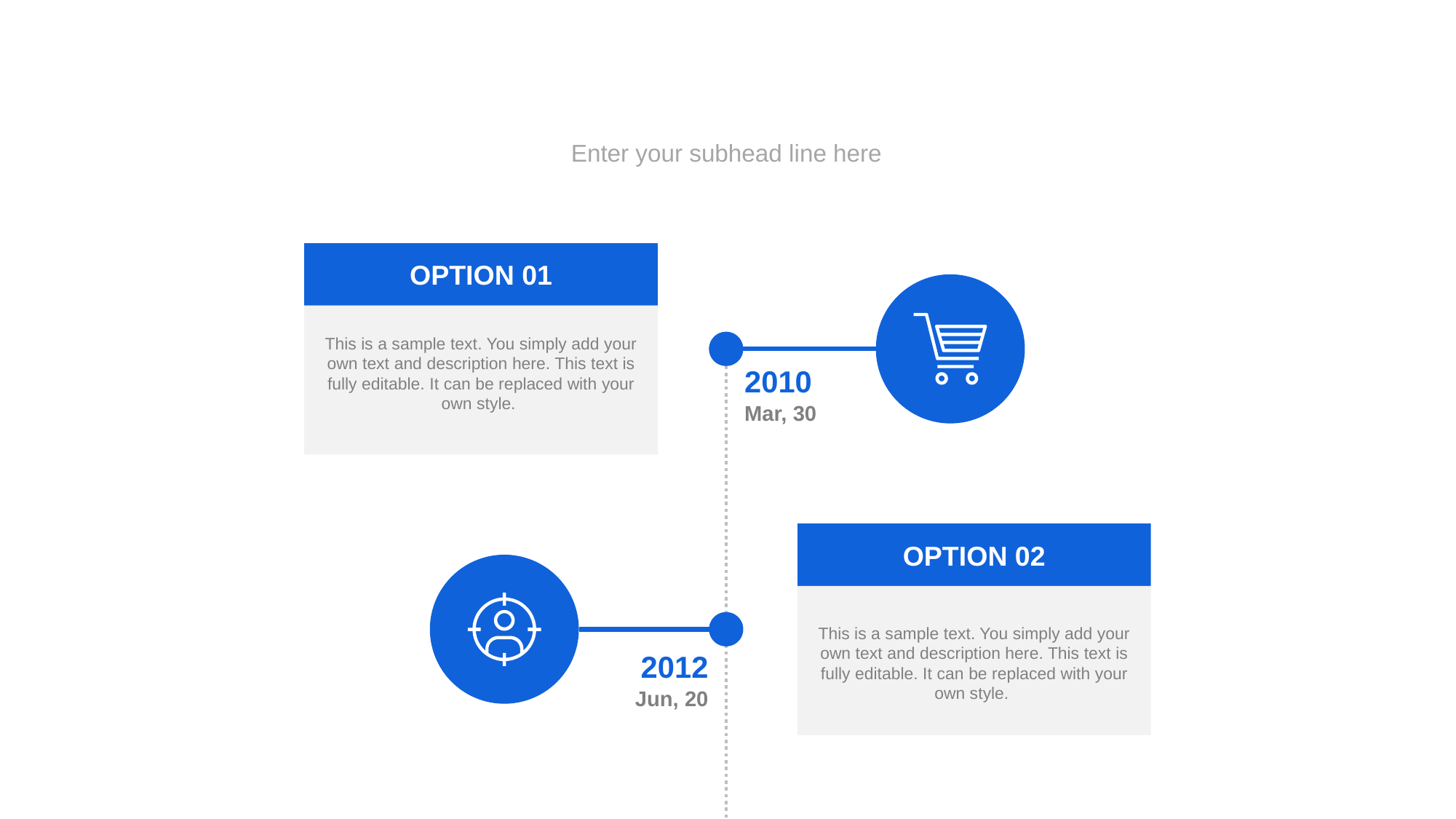

#
Enter your subhead line here
OPTION 01

This is a sample text. You simply add your own text and description here. This text is fully editable. It can be replaced with your own style.
2010
Mar, 30
OPTION 02

This is a sample text. You simply add your own text and description here. This text is fully editable. It can be replaced with your own style.
2012
Jun, 20